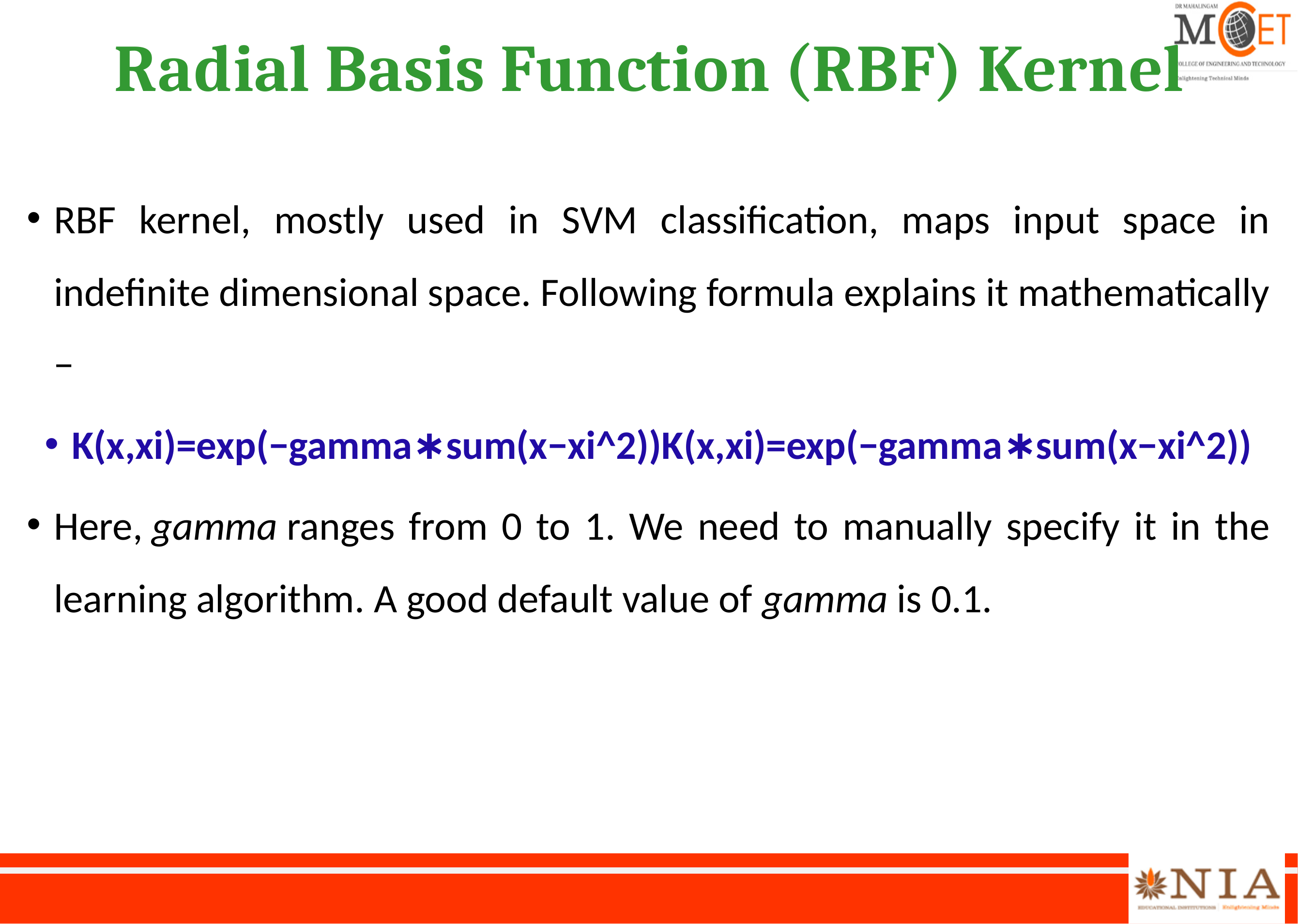

# Radial Basis Function (RBF) Kernel
RBF kernel, mostly used in SVM classification, maps input space in indefinite dimensional space. Following formula explains it mathematically −
K(x,xi)=exp(−gamma∗sum(x−xi^2))K(x,xi)=exp(−gamma∗sum(x−xi^2))
Here, gamma ranges from 0 to 1. We need to manually specify it in the learning algorithm. A good default value of gamma is 0.1.